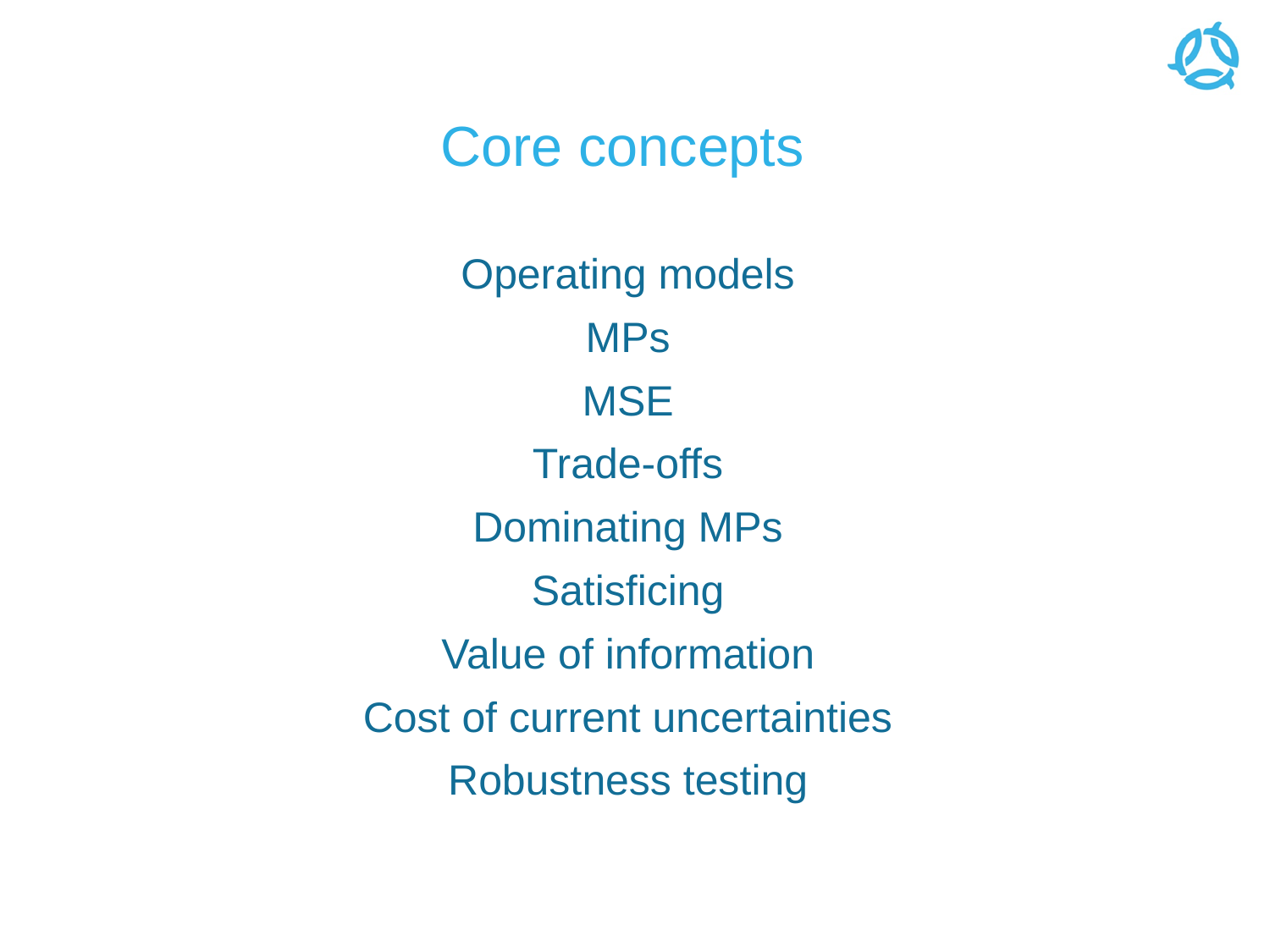

# Core concepts
Operating models
MPs
MSE
Trade-offs
Dominating MPs
Satisficing
Value of information
Cost of current uncertainties
Robustness testing